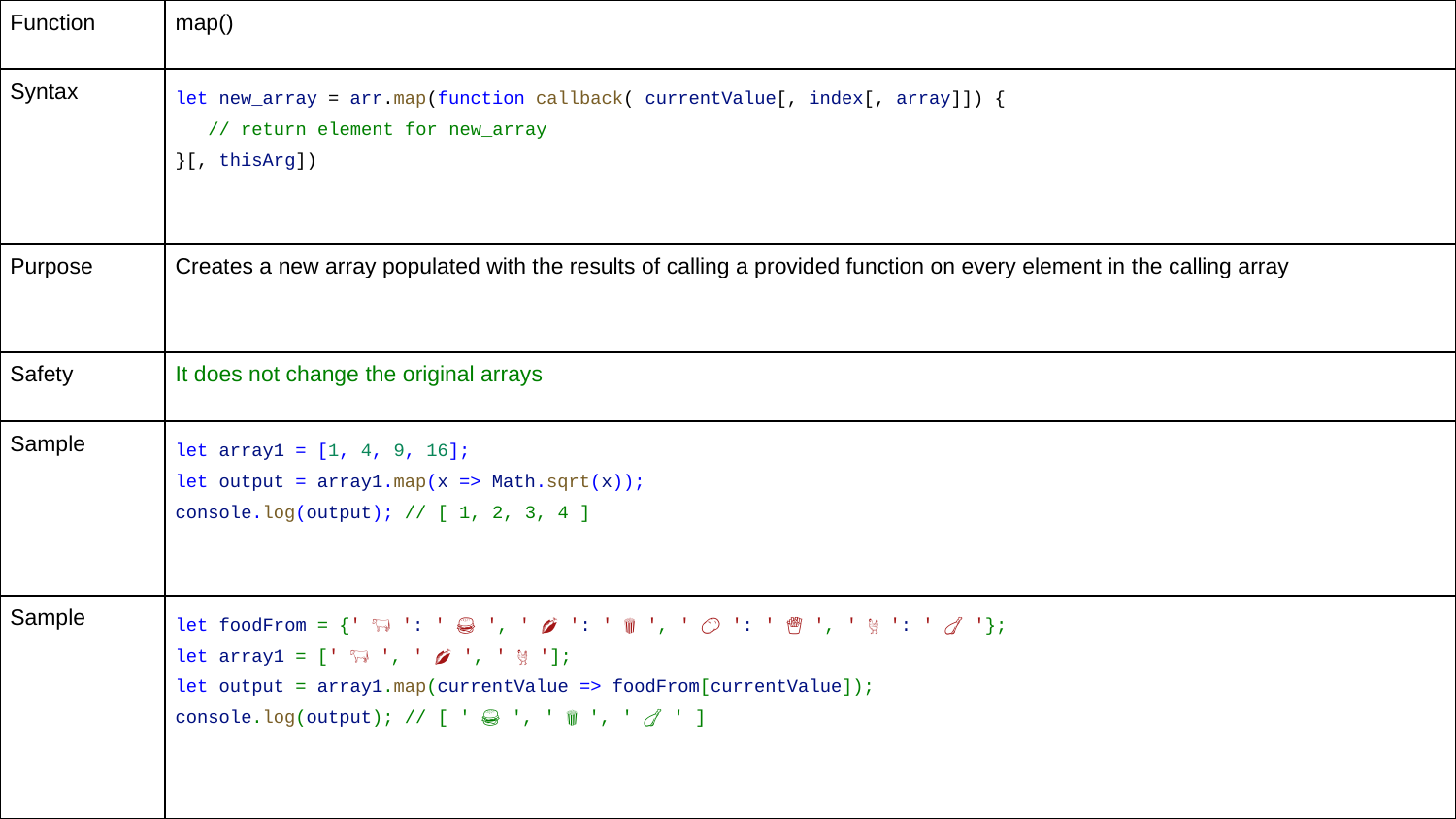

| Function | map() |
| --- | --- |
| Syntax | let new\_array = arr.map(function callback( currentValue[, index[, array]]) { // return element for new\_array }[, thisArg]) |
| Purpose | Creates a new array populated with the results of calling a provided function on every element in the calling array |
| Safety | It does not change the original arrays |
| Sample | let array1 = [1, 4, 9, 16]; let output = array1.map(x => Math.sqrt(x)); console.log(output); // [ 1, 2, 3, 4 ] |
| Sample | let foodFrom = {' 🐄 ': ' 🍔 ', ' 🌽 ': ' 🍿 ', ' 🥔 ': ' 🍟 ', ' 🐔 ': ' 🍗 '}; let array1 = [' 🐄 ', ' 🌽 ', ' 🐔 ']; let output = array1.map(currentValue => foodFrom[currentValue]); console.log(output); // [ ' 🍔 ', ' 🍿 ', ' 🍗 ' ] |